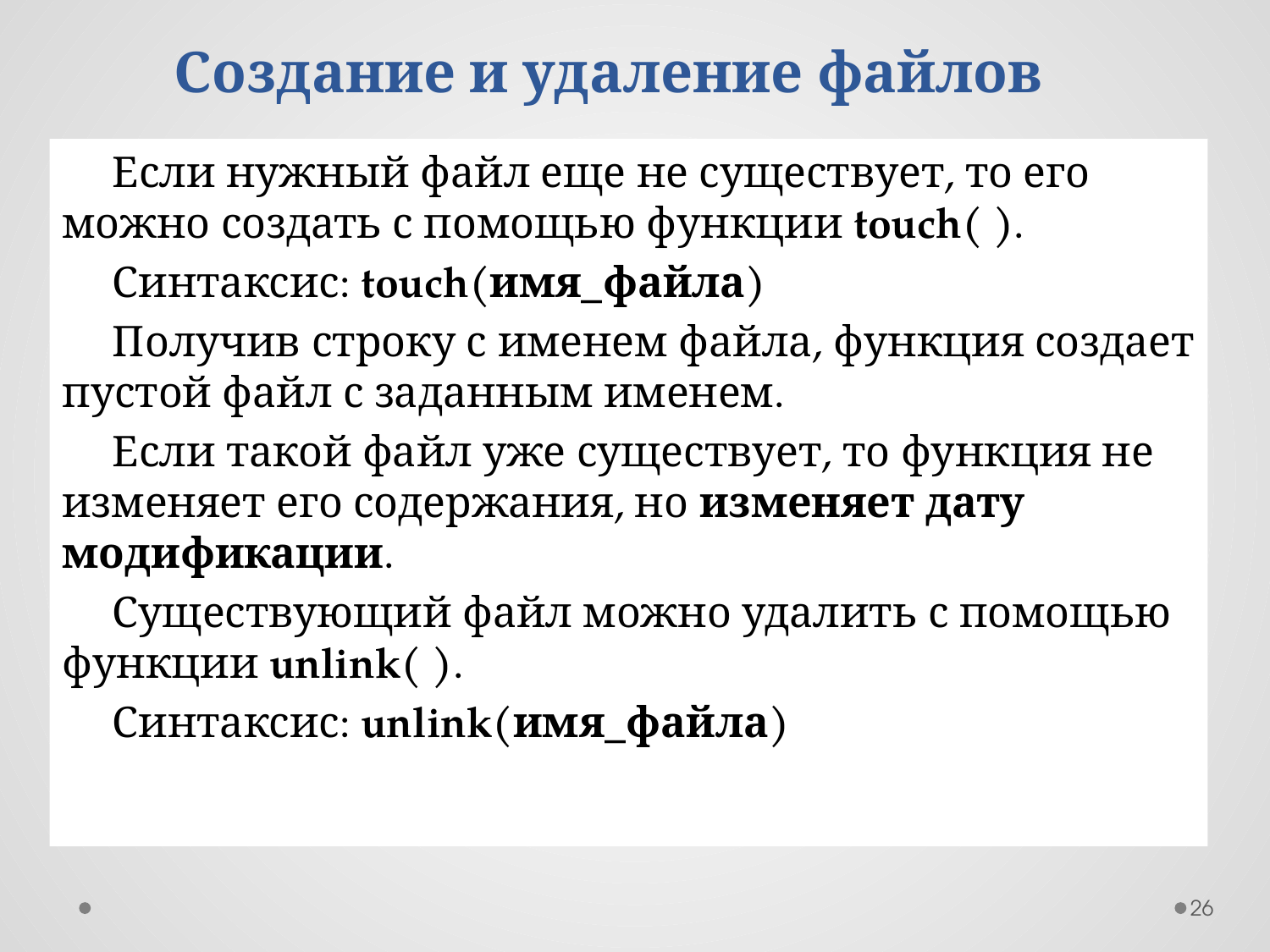

# Создание и удаление файлов
Если нужный файл еще не существует, то его можно создать с помощью функции touch( ).
Синтаксис: touch(имя_файла)
Получив строку с именем файла, функция создает пустой файл с заданным именем.
Если такой файл уже существует, то функция не изменяет его содержания, но изменяет дату модификации.
Существующий файл можно удалить с помощью функции unlink( ).
Синтаксис: unlink(имя_файла)

26